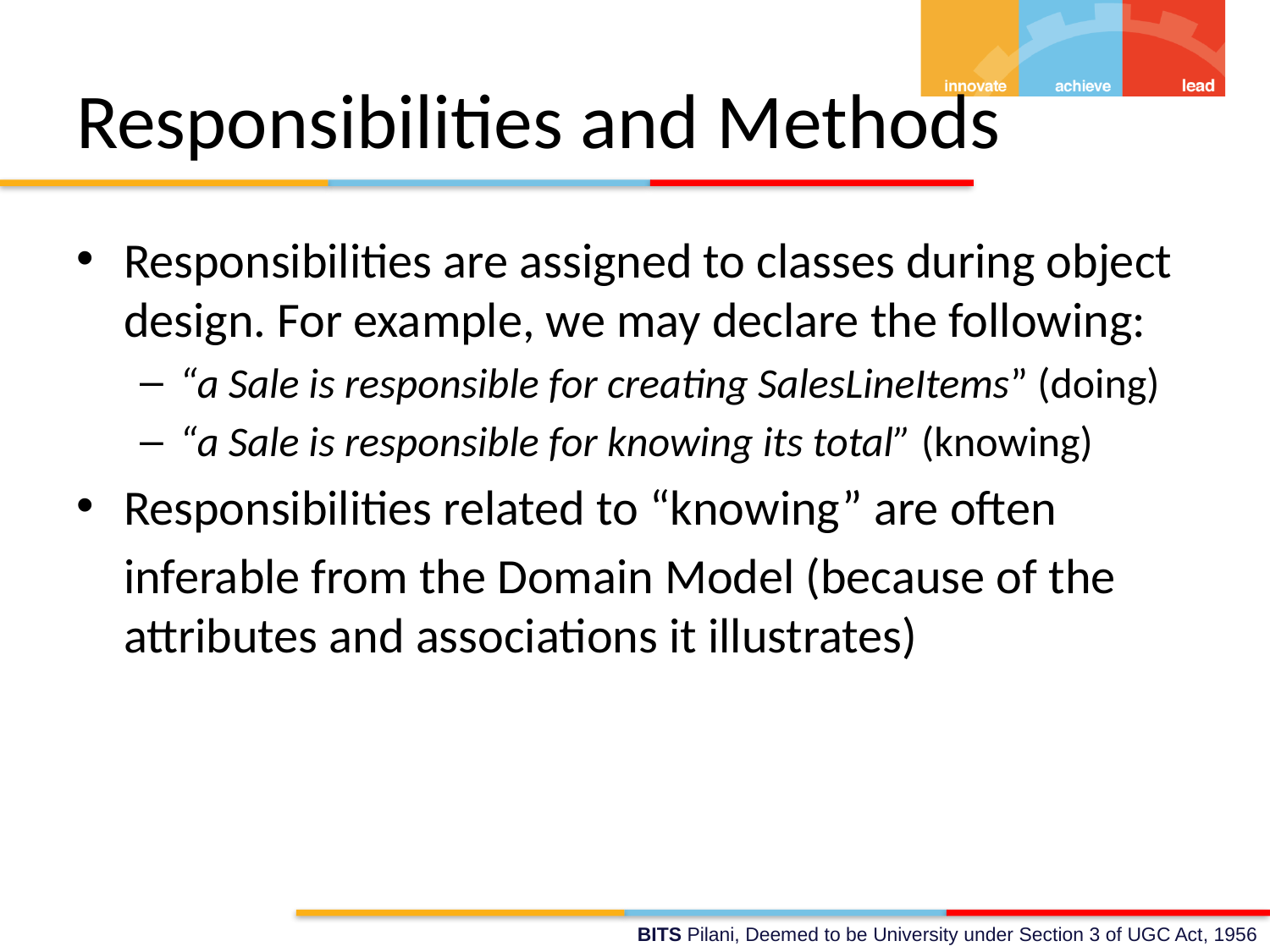

# Responsibilities and Methods
Responsibilities are assigned to classes during object design. For example, we may declare the following:
“a Sale is responsible for creating SalesLineItems” (doing)
“a Sale is responsible for knowing its total” (knowing)
Responsibilities related to “knowing” are often
	inferable from the Domain Model (because of the attributes and associations it illustrates)